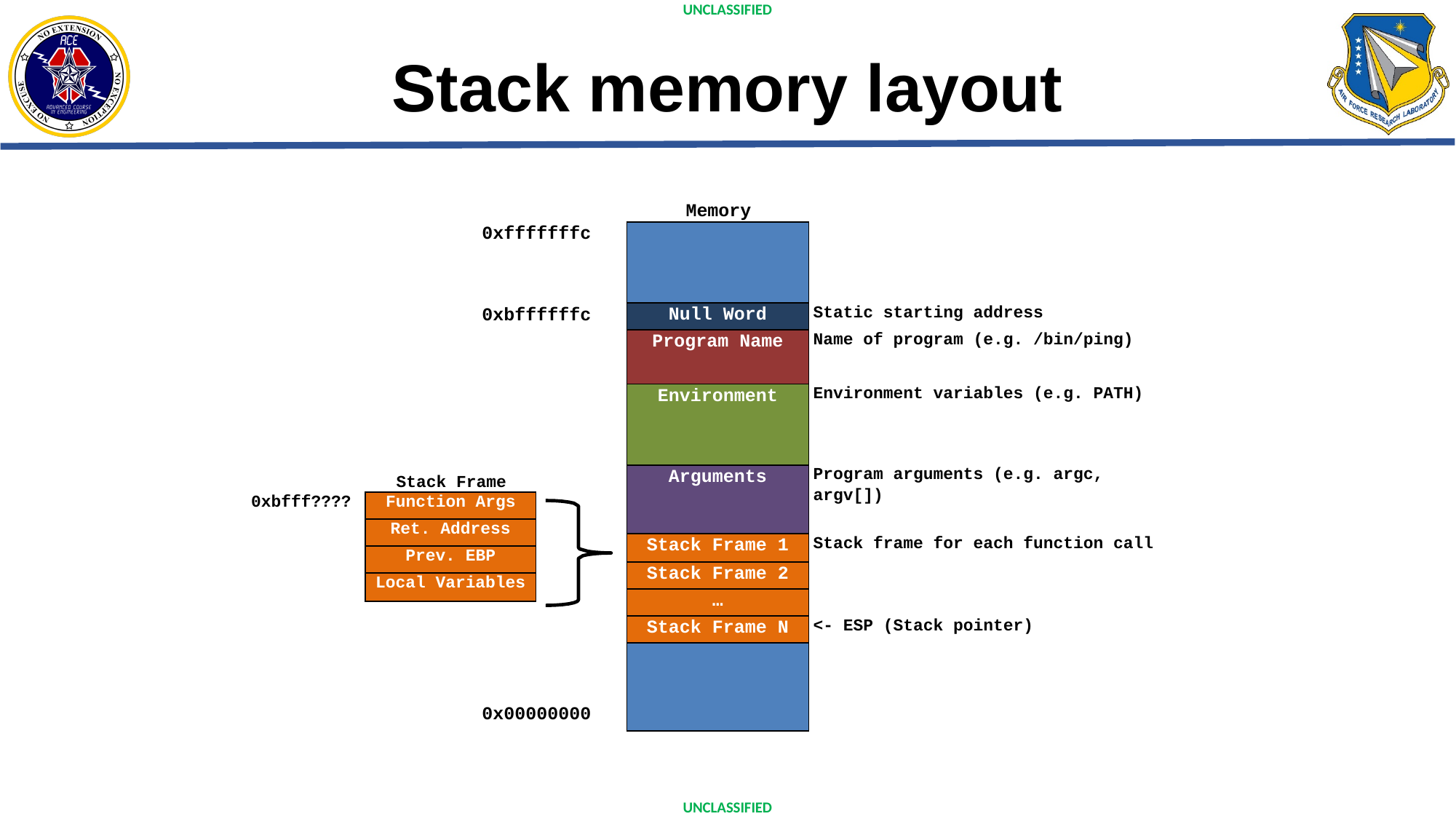

# Stack memory layout
Memory
0xfffffffc
|  |
| --- |
| Null Word |
| Program Name |
| Environment |
| Arguments |
| Stack Frame 1 |
| Stack Frame 2 |
| … |
| Stack Frame N |
|  |
Static starting address
Name of program (e.g. /bin/ping)
0xbffffffc
Environment variables (e.g. PATH)
Program arguments (e.g. argc, argv[])
Stack Frame
0xbfff????
| Function Args |
| --- |
| Ret. Address |
| Prev. EBP |
| Local Variables |

Stack frame for each function call
<- ESP (Stack pointer)
0x00000000